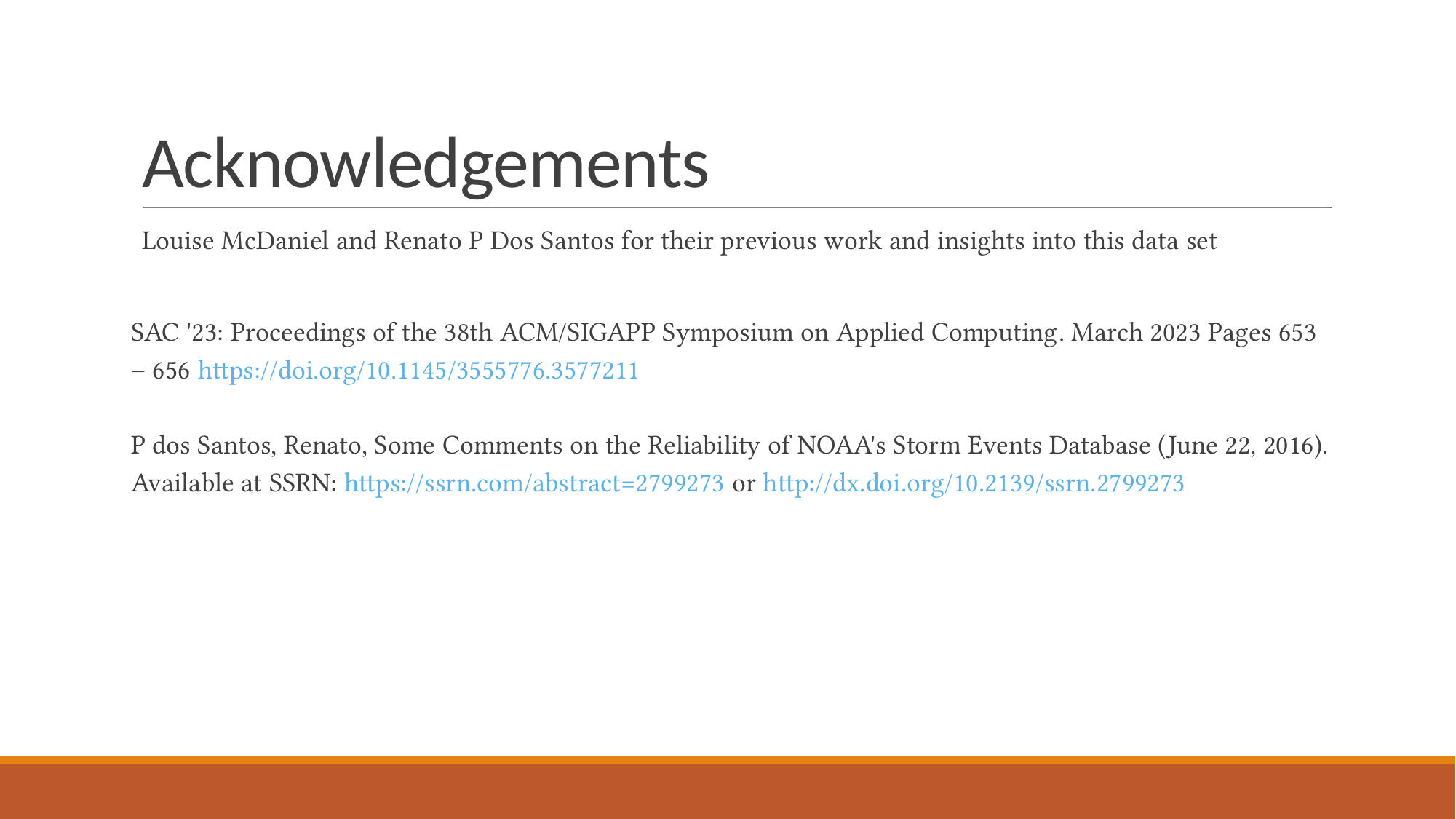

# Acknowledgements
Louise McDaniel and Renato P Dos Santos for their previous work and insights into this data set

SAC '23: Proceedings of the 38th ACM/SIGAPP Symposium on Applied Computing. March 2023 Pages 653 – 656 https://doi.org/10.1145/3555776.3577211

P dos Santos, Renato, Some Comments on the Reliability of NOAA's Storm Events Database (June 22, 2016). Available at SSRN: https://ssrn.com/abstract=2799273 or http://dx.doi.org/10.2139/ssrn.2799273